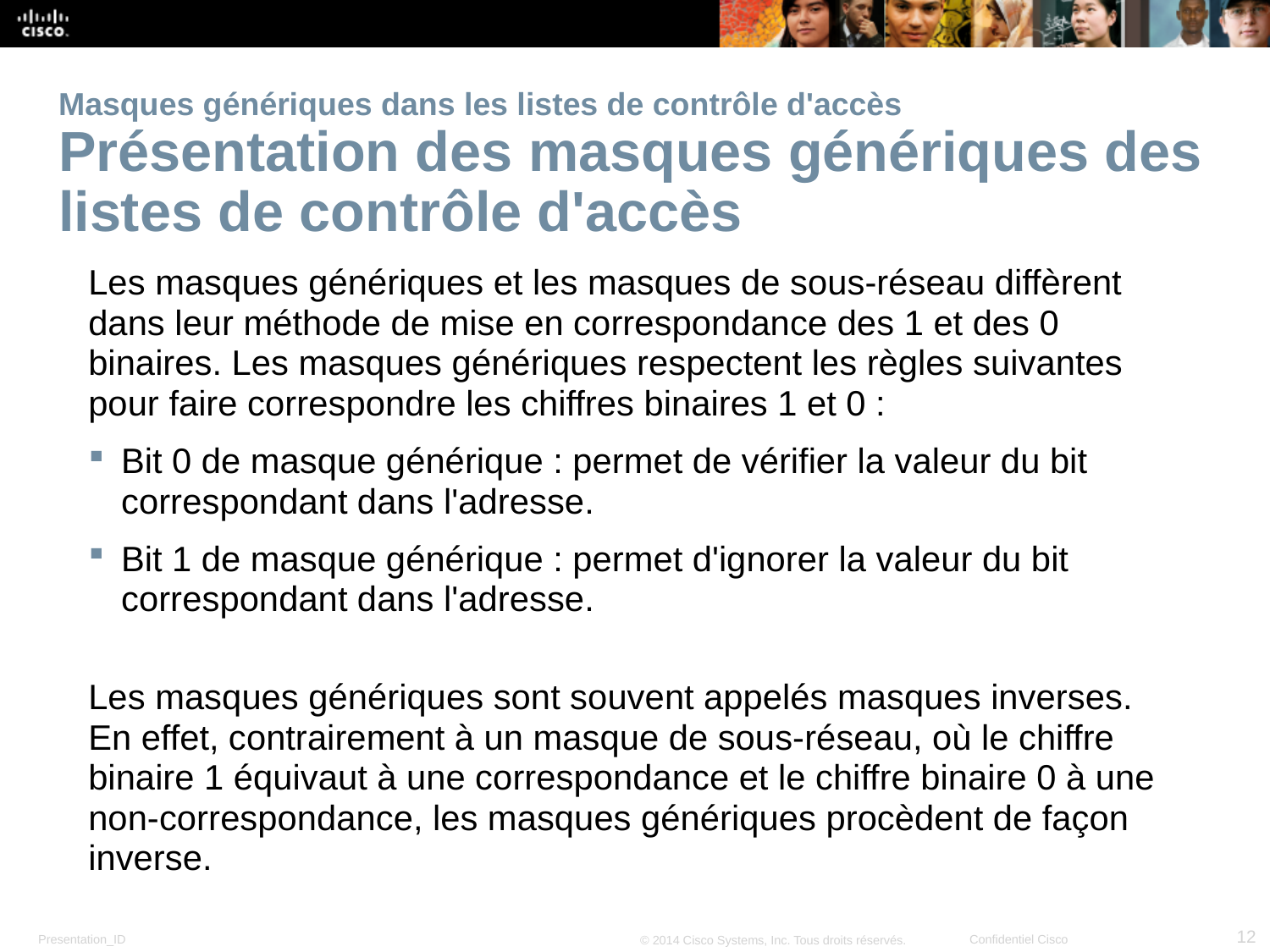

# Masques génériques dans les listes de contrôle d'accès Présentation des masques génériques des listes de contrôle d'accès
Les masques génériques et les masques de sous-réseau diffèrent dans leur méthode de mise en correspondance des 1 et des 0 binaires. Les masques génériques respectent les règles suivantes pour faire correspondre les chiffres binaires 1 et 0 :
Bit 0 de masque générique : permet de vérifier la valeur du bit correspondant dans l'adresse.
Bit 1 de masque générique : permet d'ignorer la valeur du bit correspondant dans l'adresse.
Les masques génériques sont souvent appelés masques inverses. En effet, contrairement à un masque de sous-réseau, où le chiffre binaire 1 équivaut à une correspondance et le chiffre binaire 0 à une non-correspondance, les masques génériques procèdent de façon inverse.